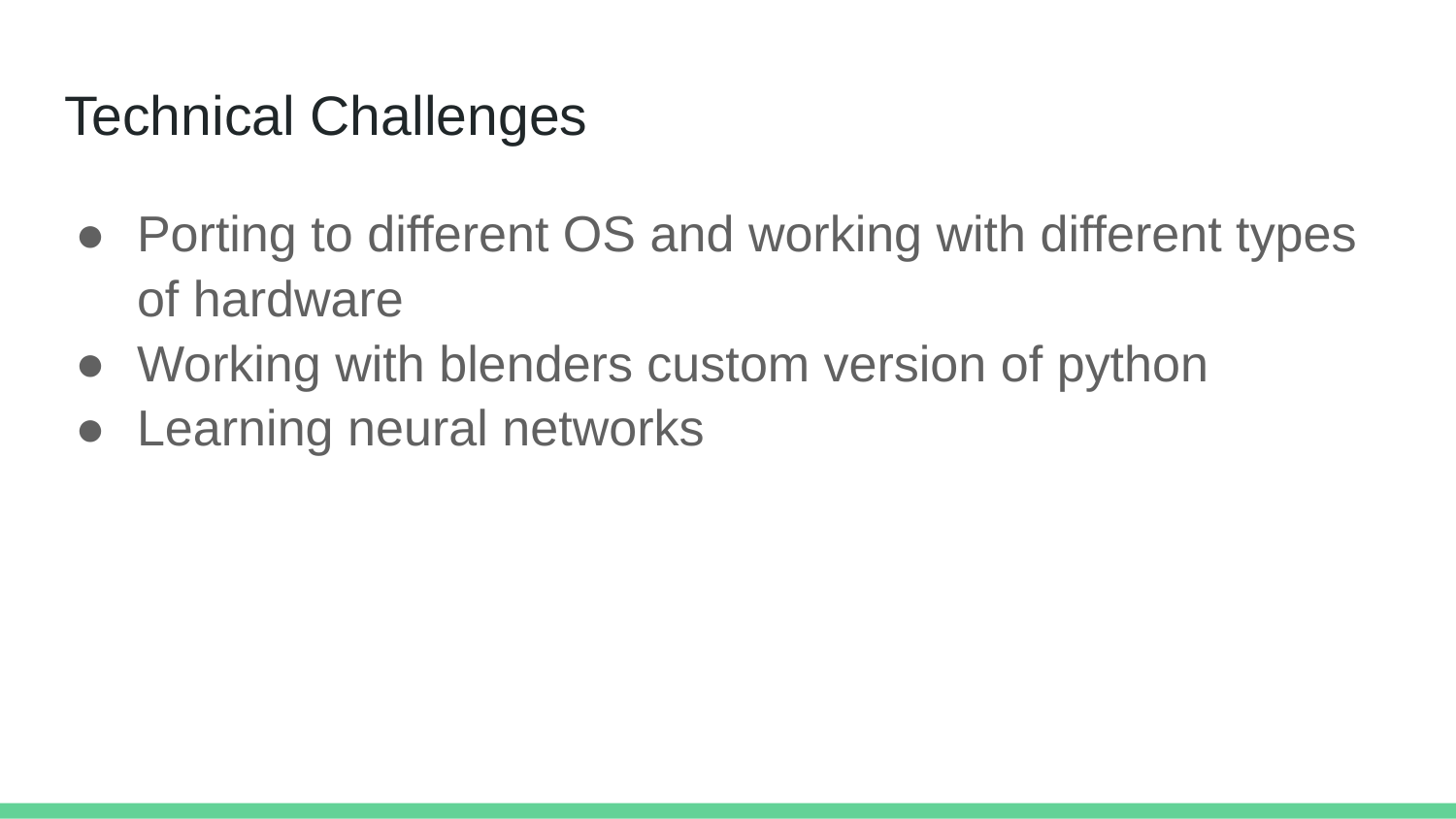

# Technical Challenges
Porting to different OS and working with different types of hardware
Working with blenders custom version of python
Learning neural networks